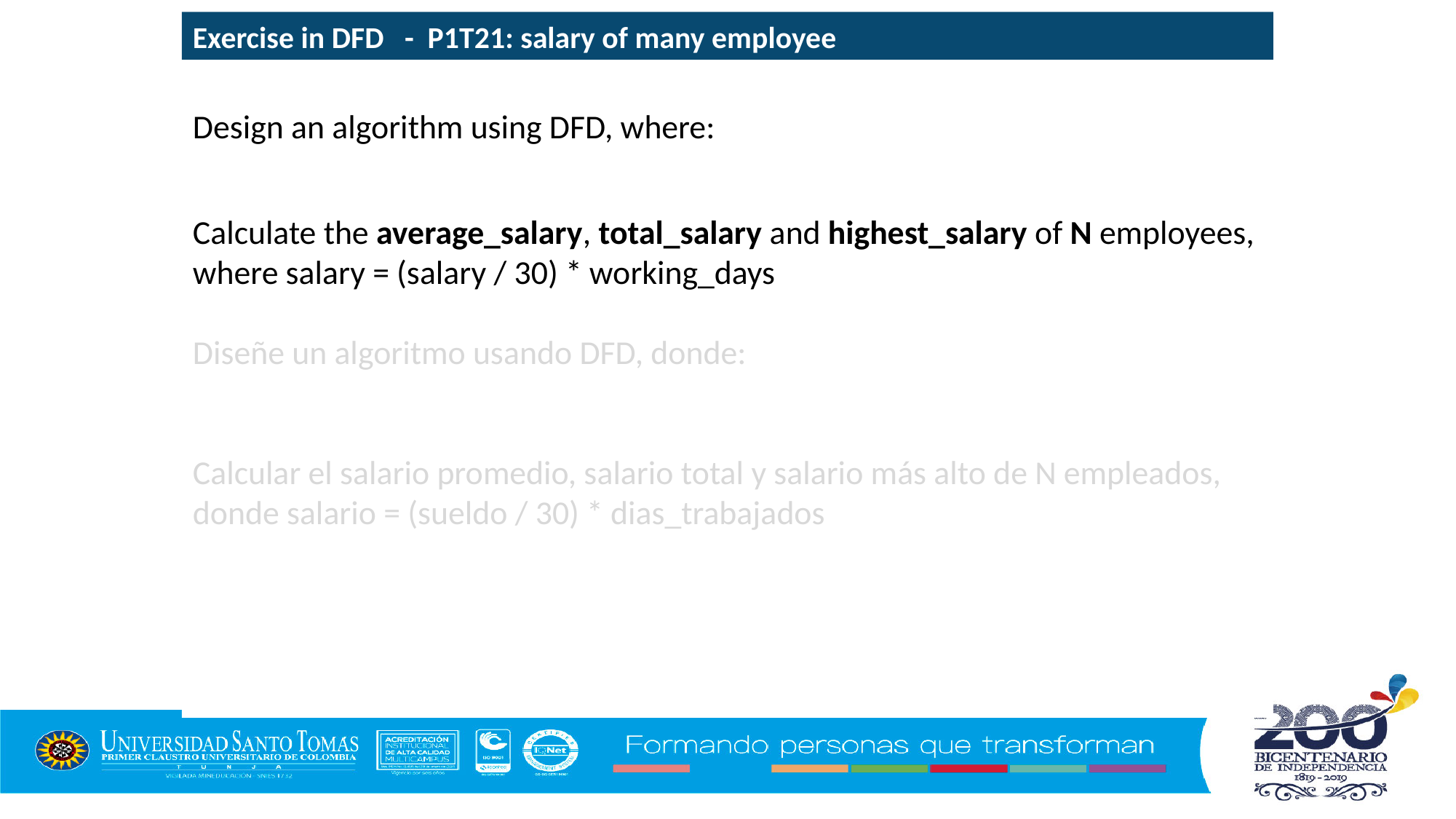

Exercise in DFD   -  P1T21: salary of many employee

Design an algorithm using DFD, where:

Calculate the average_salary, total_salary and highest_salary of N employees, where salary = (salary / 30) * working_days

Diseñe un algoritmo usando DFD, donde:

Calcular el salario promedio, salario total y salario más alto de N empleados, donde salario = (sueldo / 30) * dias_trabajados